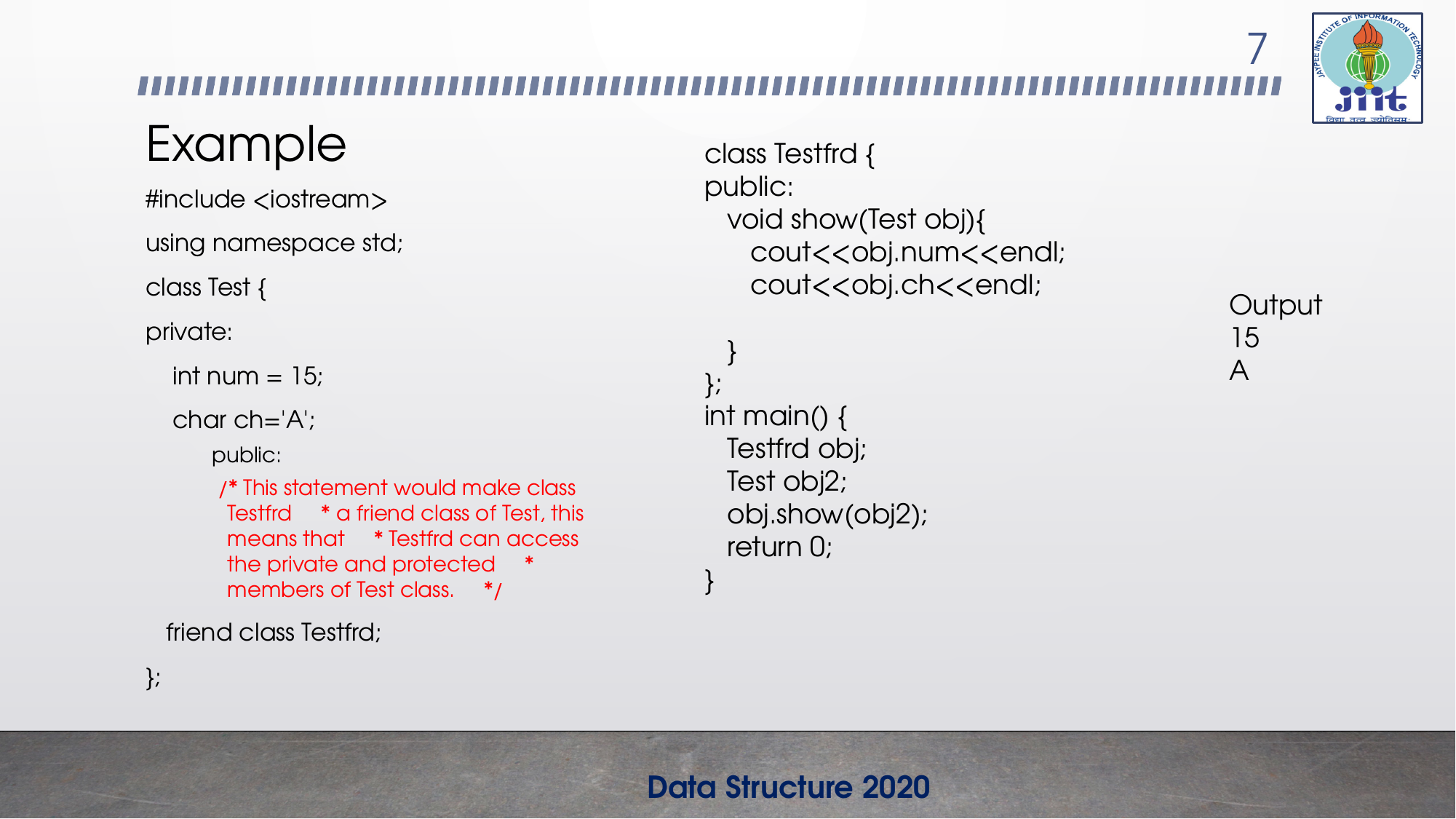

7
# Example
class Testfrd {
public:
   void show(Test obj){
      cout<<obj.num<<endl;
      cout<<obj.ch<<endl;

   }
};
int main() {
   Testfrd obj;
   Test obj2;
   obj.show(obj2);
   return 0;
}

#include <iostream>
using namespace std;
class Test {
private:
    int num = 15;
    char ch='A';
  public:
   /* This statement would make class Testfrd     * a friend class of Test, this means that     * Testfrd can access the private and protected     * members of Test class.     */
   friend class Testfrd;
};
Output
15
A